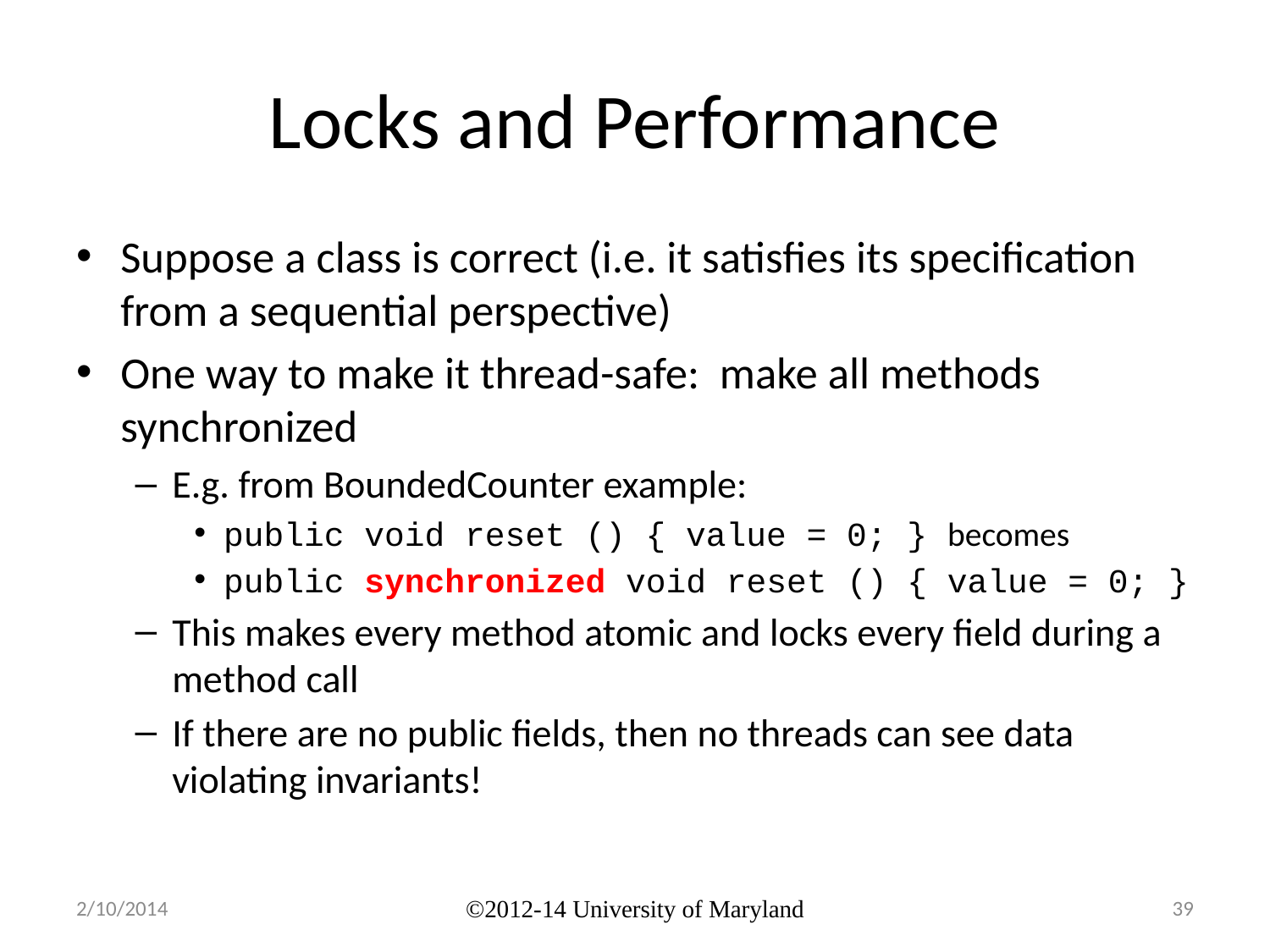

# Locks and Performance
Suppose a class is correct (i.e. it satisfies its specification from a sequential perspective)
One way to make it thread-safe:  make all methods synchronized
E.g. from BoundedCounter example:
public void reset () { value = 0; } becomes
public synchronized void reset () { value = 0; }
This makes every method atomic and locks every field during a method call
If there are no public fields, then no threads can see data violating invariants!
2/10/2014
©2012-14 University of Maryland
39